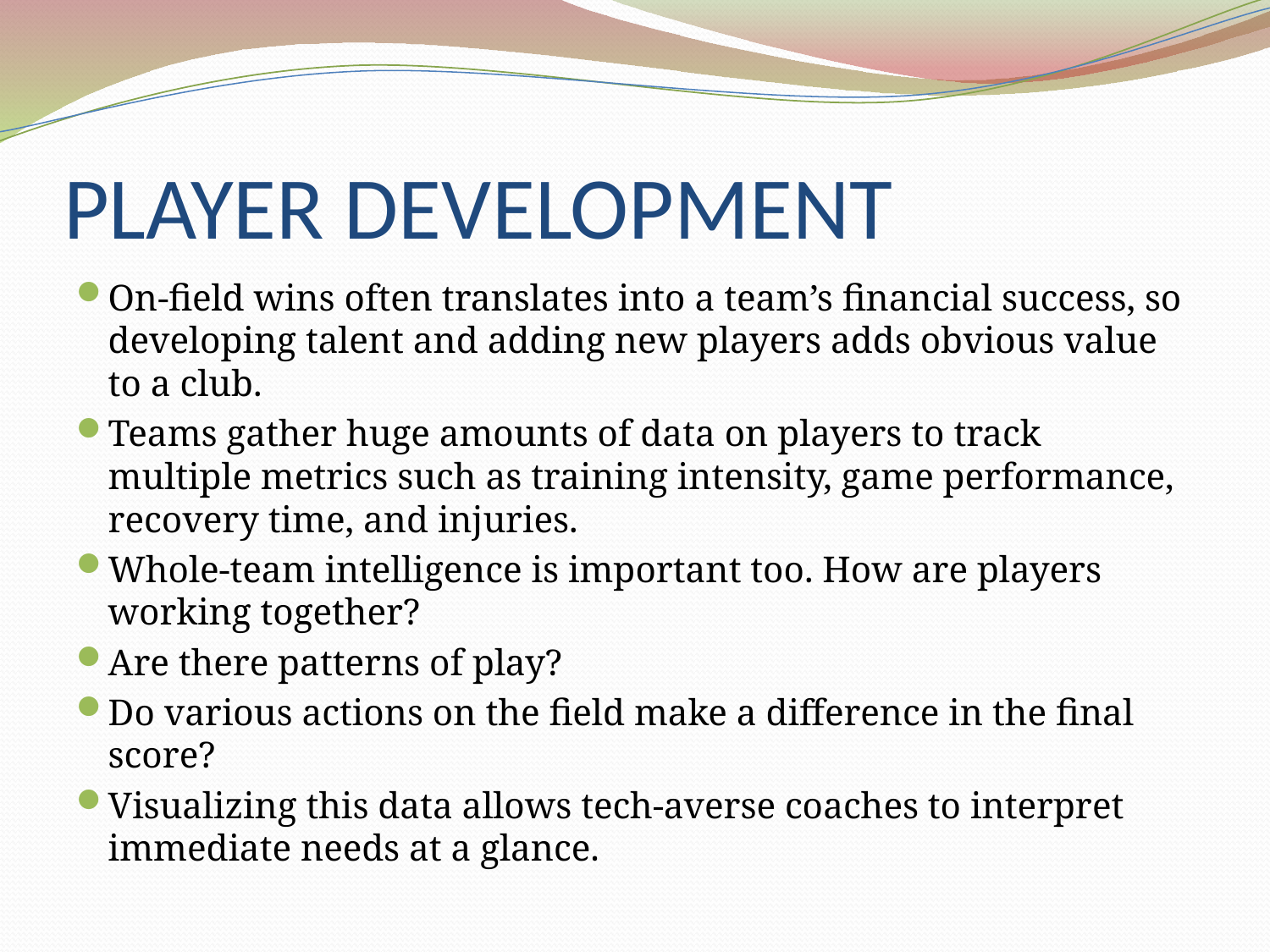

# PLAYER DEVELOPMENT
On-field wins often translates into a team’s financial success, so developing talent and adding new players adds obvious value to a club.
Teams gather huge amounts of data on players to track multiple metrics such as training intensity, game performance, recovery time, and injuries.
Whole-team intelligence is important too. How are players working together?
Are there patterns of play?
Do various actions on the field make a difference in the final score?
Visualizing this data allows tech-averse coaches to interpret immediate needs at a glance.